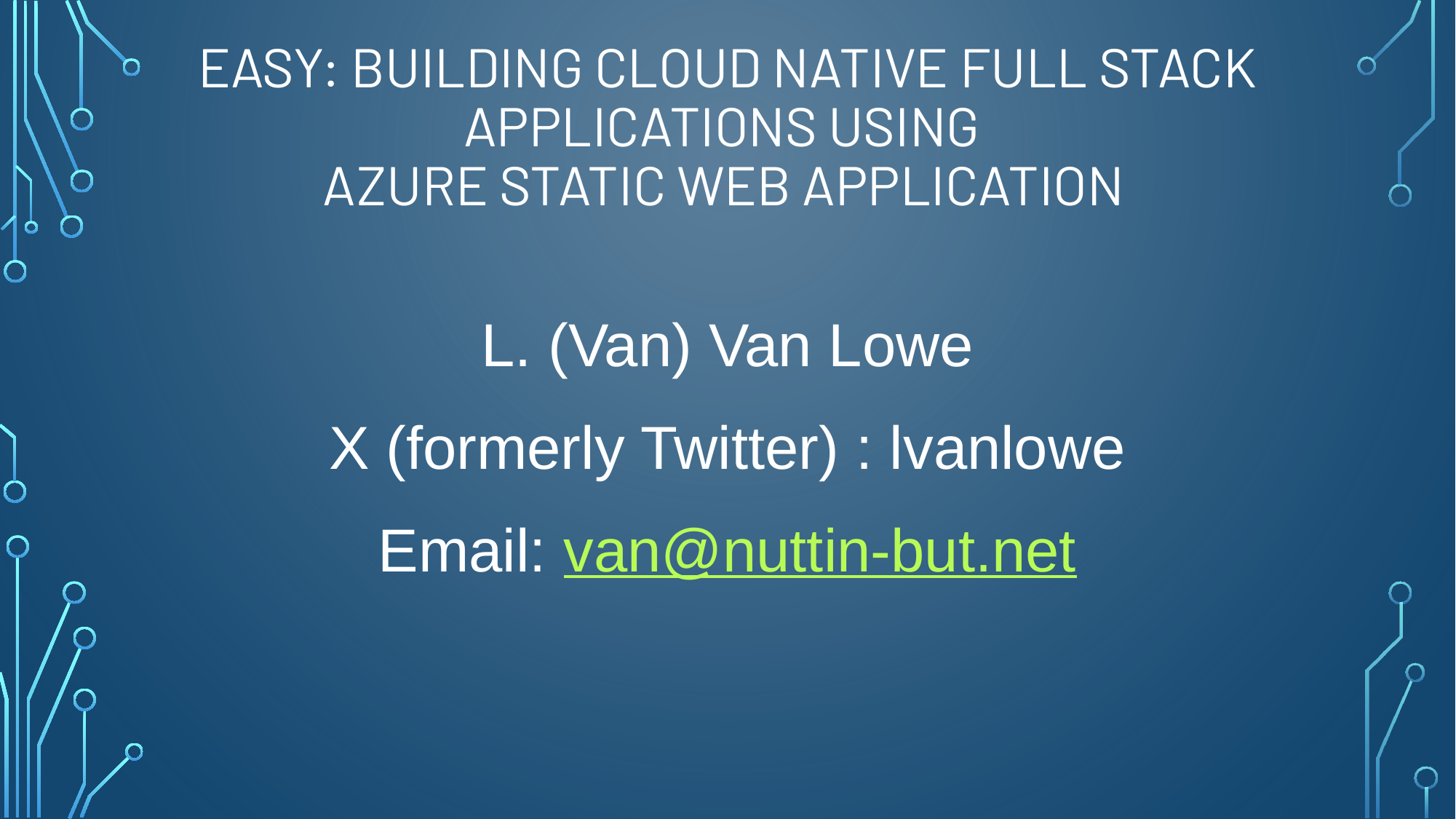

# Easy: Building cloud native full stack applications using Azure Static Web Application
L. (Van) Van Lowe
X (formerly Twitter) : lvanlowe
Email: van@nuttin-but.net